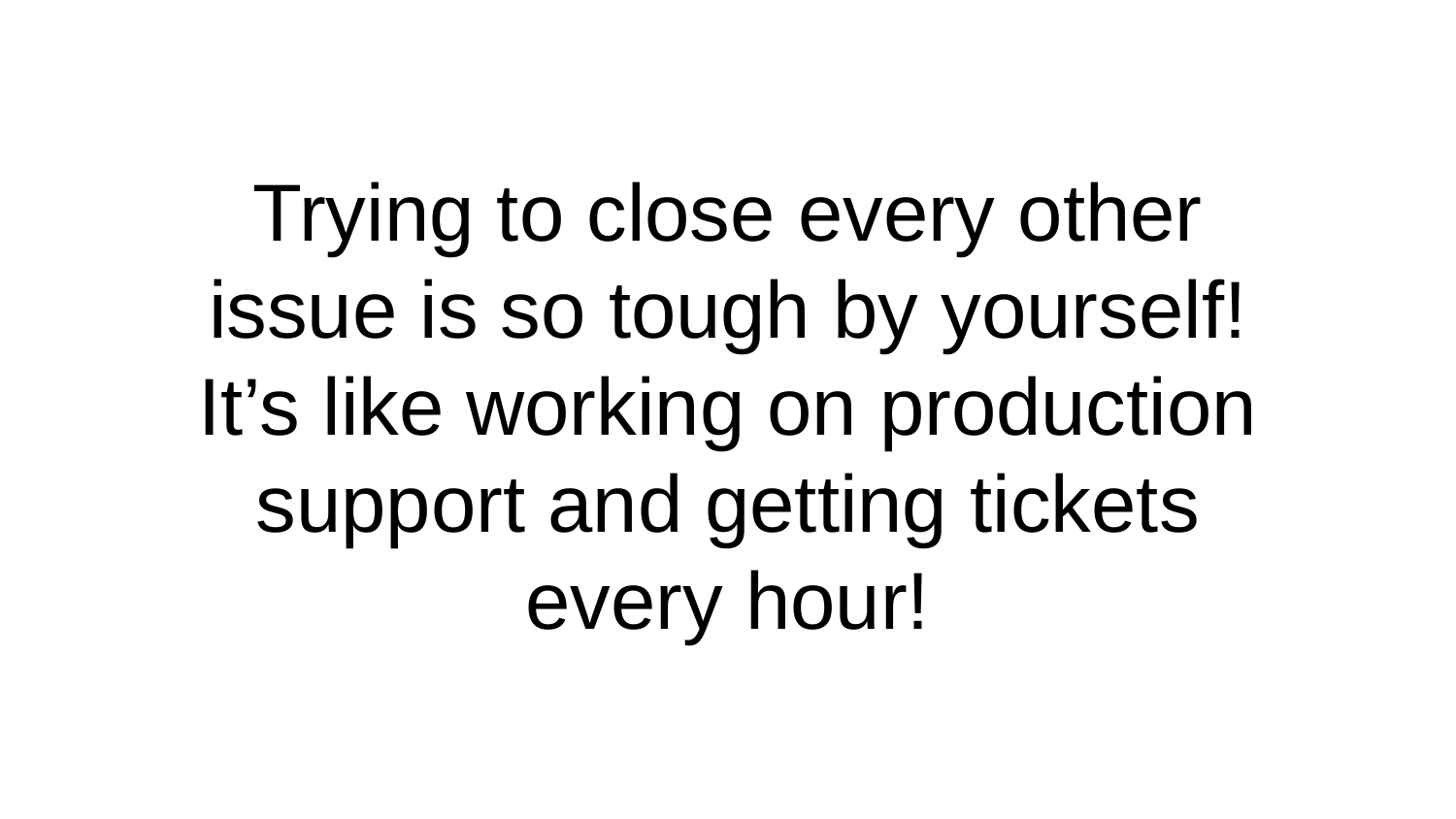

Trying to close every other issue is so tough by yourself!
It’s like working on production support and getting tickets every hour!